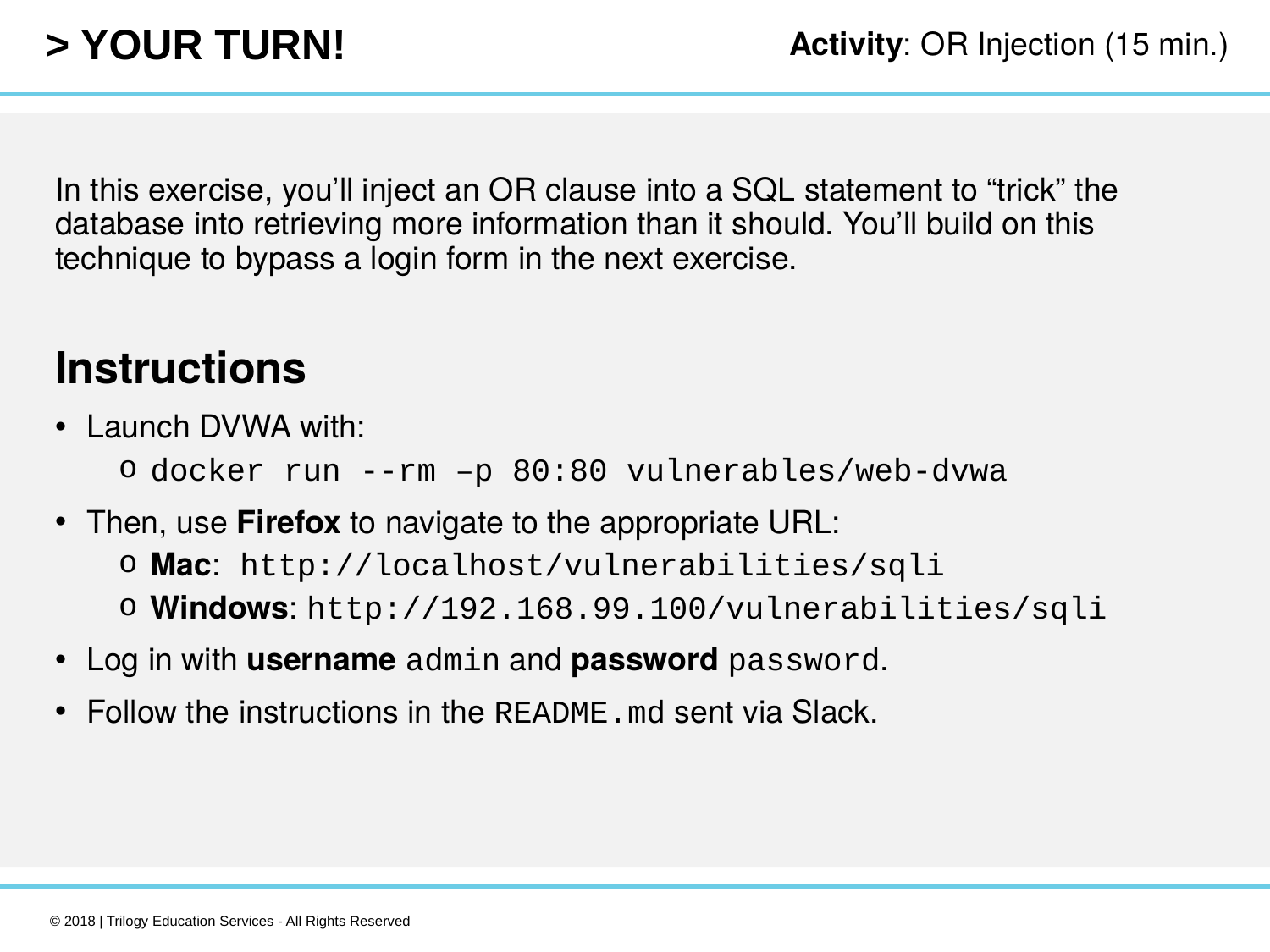

Activity: OR Injection (15 min.)
In this exercise, you’ll inject an OR clause into a SQL statement to “trick” the database into retrieving more information than it should. You’ll build on this technique to bypass a login form in the next exercise.

Instructions
Launch DVWA with:
docker run --rm –p 80:80 vulnerables/web-dvwa
Then, use Firefox to navigate to the appropriate URL:
Mac: http://localhost/vulnerabilities/sqli
Windows: http://192.168.99.100/vulnerabilities/sqli
Log in with username admin and password password.
Follow the instructions in the README.md sent via Slack.